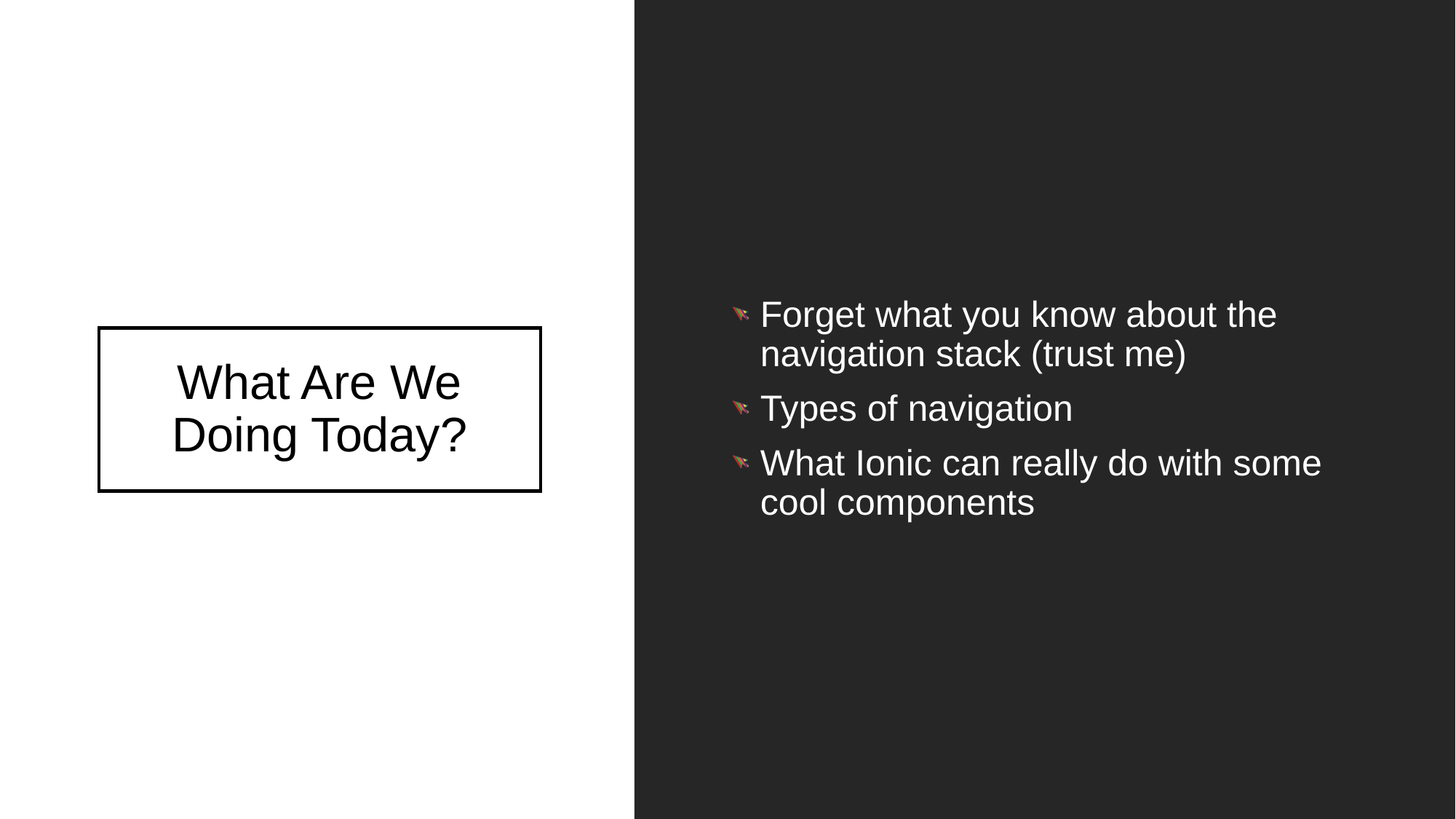

Forget what you know about the navigation stack (trust me)
Types of navigation
What Ionic can really do with some cool components
# What Are We Doing Today?